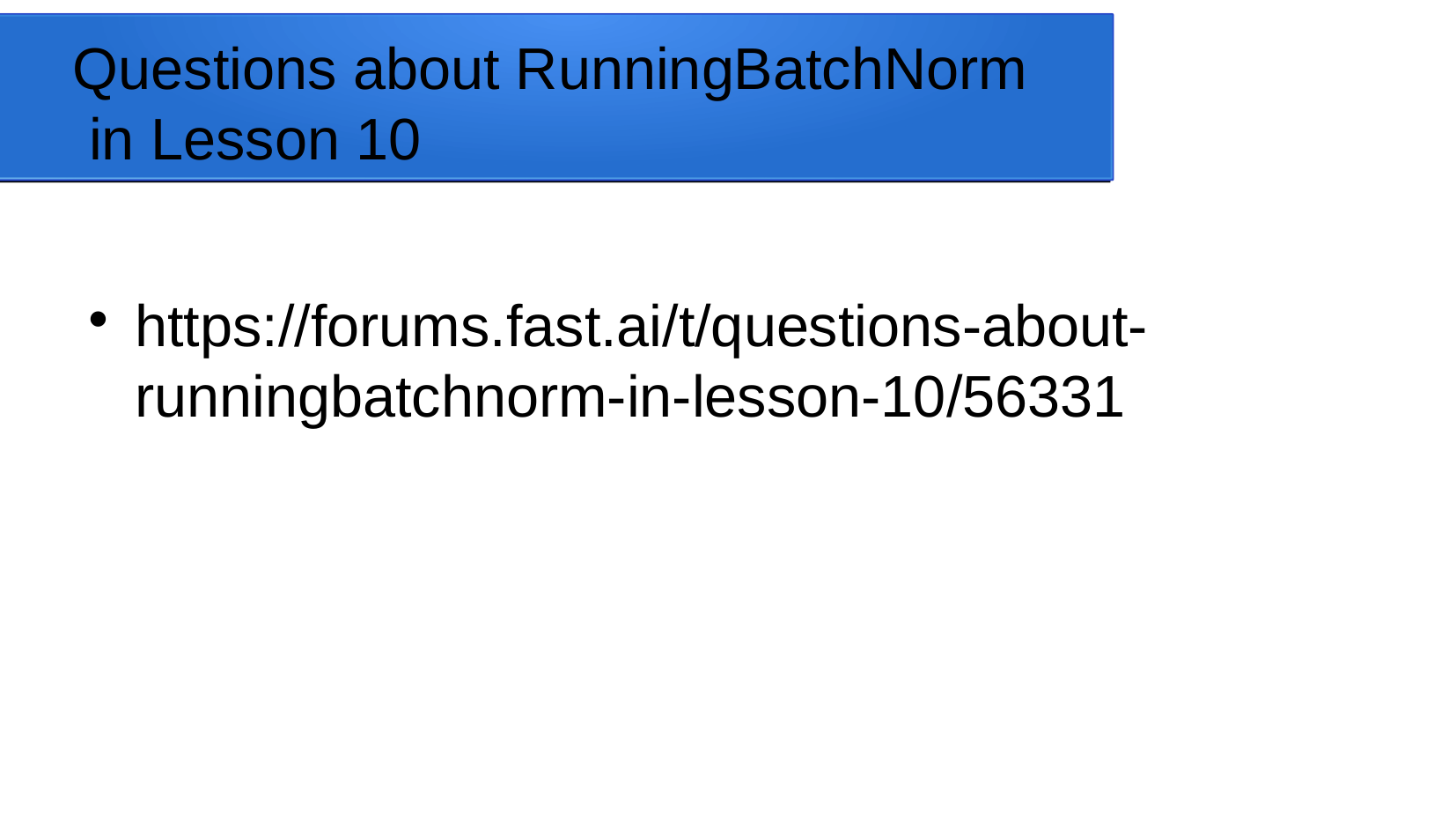

Questions about RunningBatchNorm
 in Lesson 10

https://forums.fast.ai/t/questions-about-runningbatchnorm-in-lesson-10/56331